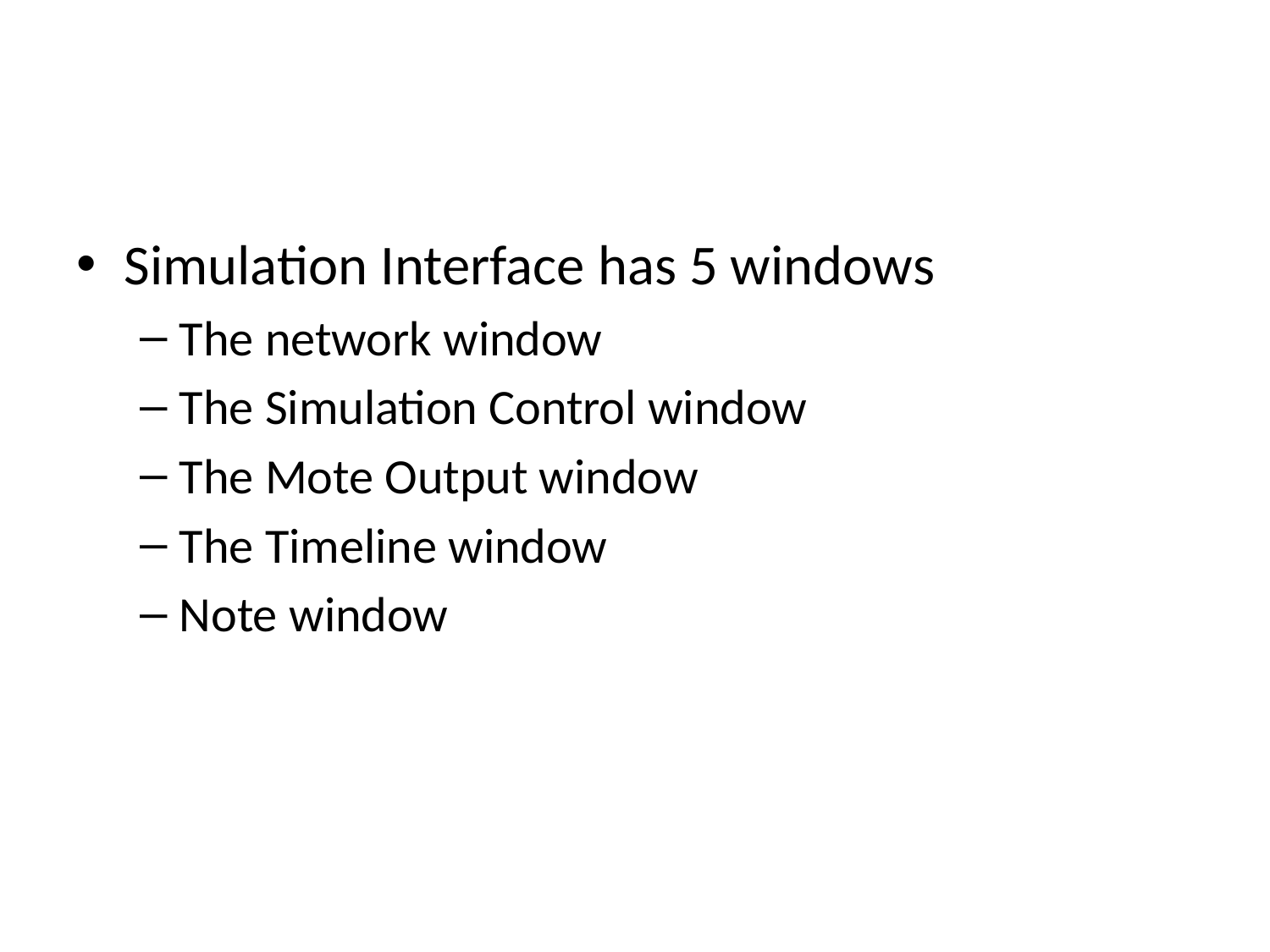

#
Simulation Interface has 5 windows
The network window
The Simulation Control window
The Mote Output window
The Timeline window
Note window